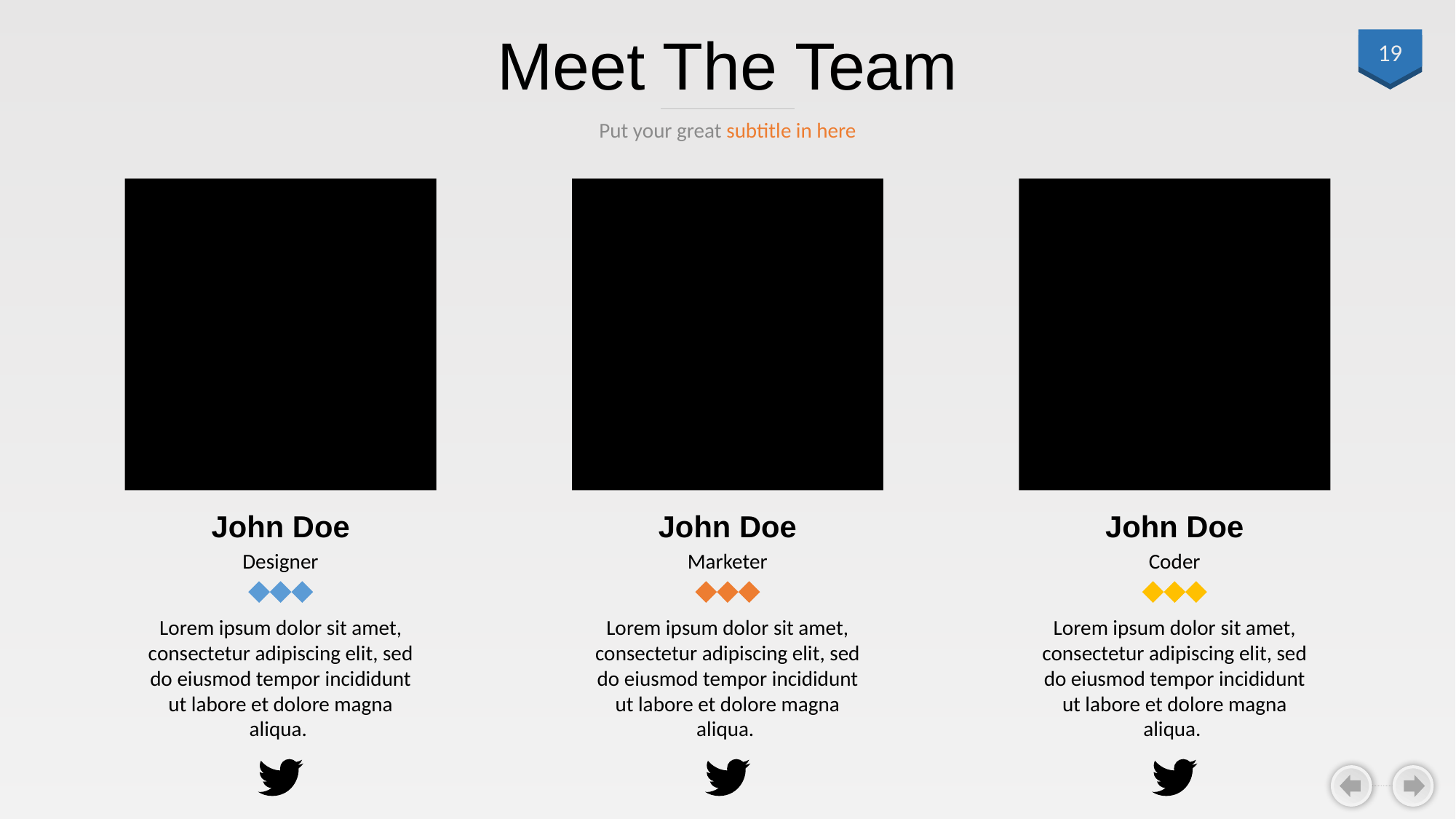

# Meet The Team
19
Put your great subtitle in here

John Doe
John Doe
John Doe
Designer
Marketer
Coder

Lorem ipsum dolor sit amet, consectetur adipiscing elit, sed do eiusmod tempor incididunt ut labore et dolore magna aliqua.
Lorem ipsum dolor sit amet, consectetur adipiscing elit, sed do eiusmod tempor incididunt ut labore et dolore magna aliqua.
Lorem ipsum dolor sit amet, consectetur adipiscing elit, sed do eiusmod tempor incididunt ut labore et dolore magna aliqua.